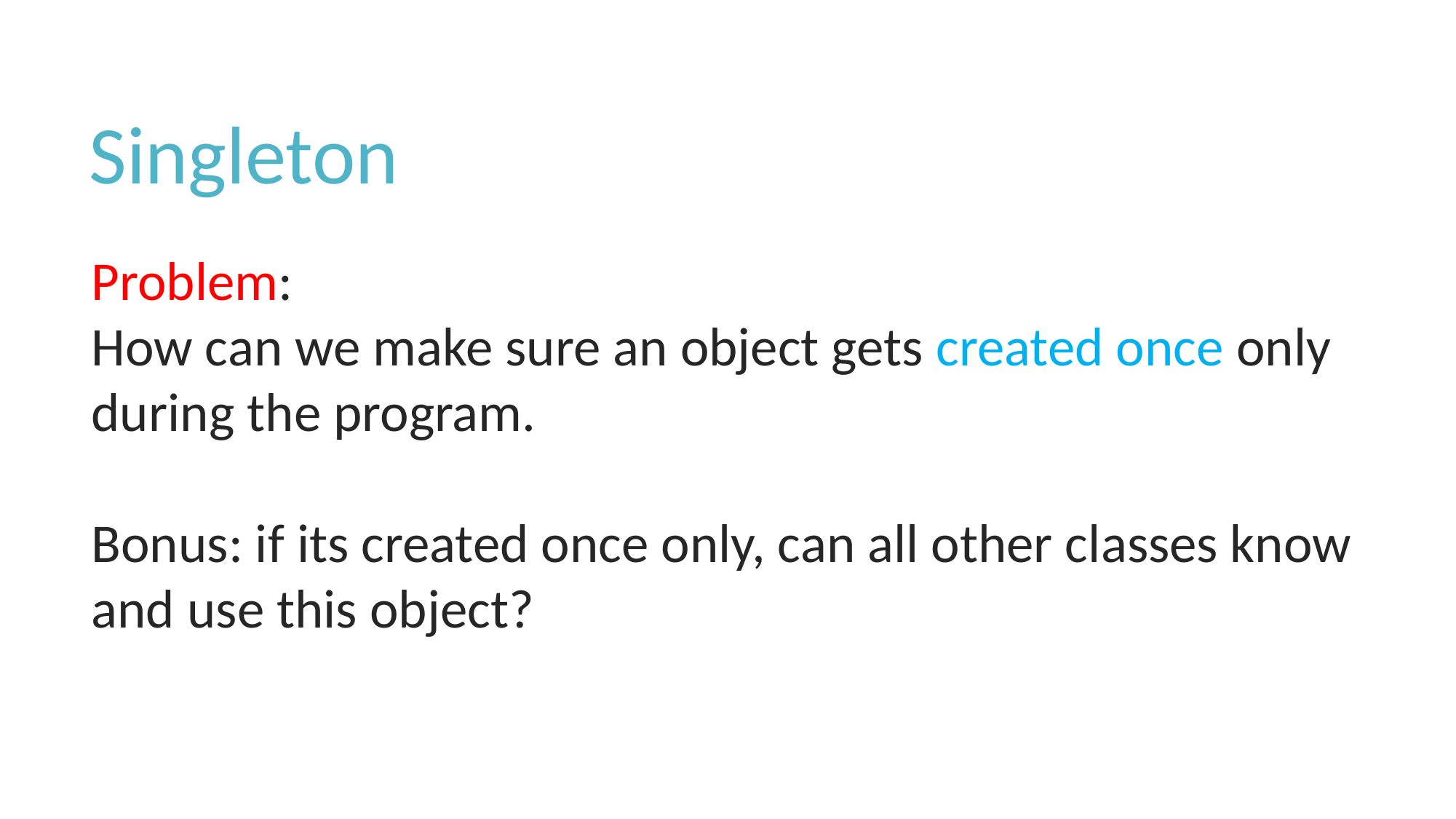

Singleton
Problem:
How can we make sure an object gets created once only during the program.

Bonus: if its created once only, can all other classes know and use this object?